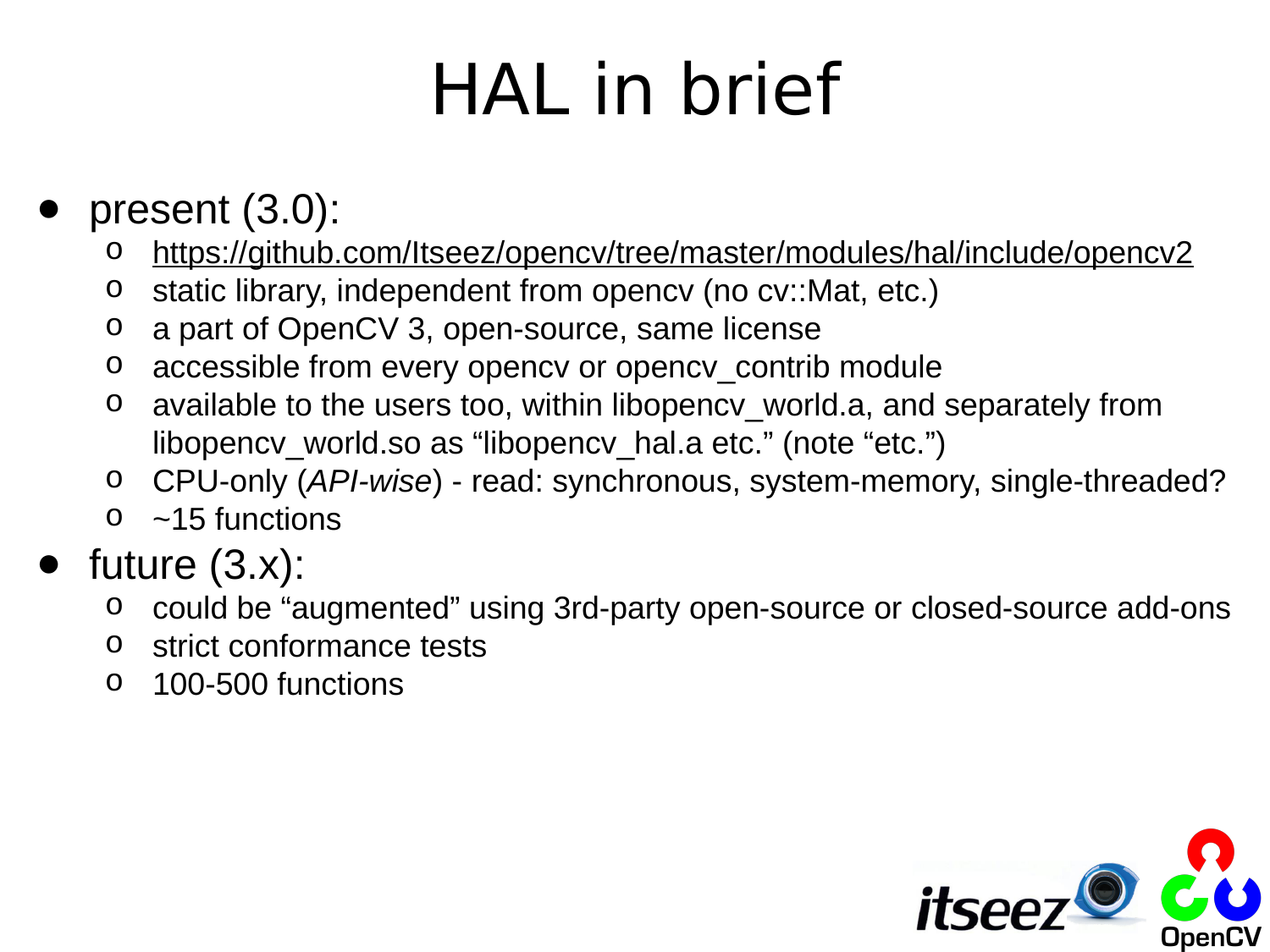

# HAL in brief
present (3.0):
https://github.com/Itseez/opencv/tree/master/modules/hal/include/opencv2
static library, independent from opencv (no cv::Mat, etc.)
a part of OpenCV 3, open-source, same license
accessible from every opencv or opencv_contrib module
available to the users too, within libopencv_world.a, and separately from libopencv_world.so as “libopencv_hal.a etc.” (note “etc.”)
CPU-only (API-wise) - read: synchronous, system-memory, single-threaded?
~15 functions
future (3.x):
could be “augmented” using 3rd-party open-source or closed-source add-ons
strict conformance tests
100-500 functions